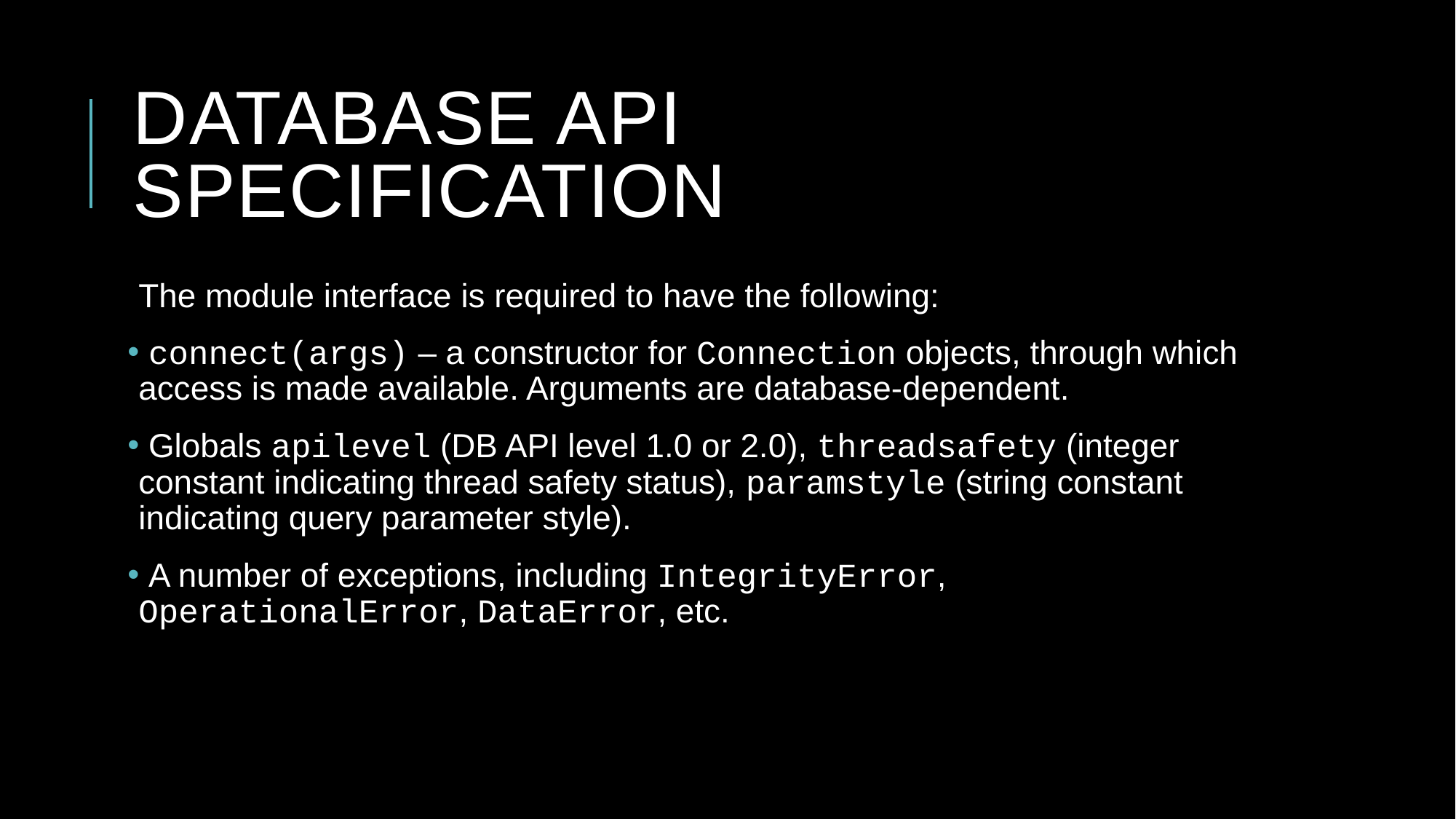

# Database api specification
The module interface is required to have the following:
 connect(args) – a constructor for Connection objects, through which access is made available. Arguments are database-dependent.
 Globals apilevel (DB API level 1.0 or 2.0), threadsafety (integer constant indicating thread safety status), paramstyle (string constant indicating query parameter style).
 A number of exceptions, including IntegrityError, OperationalError, DataError, etc.